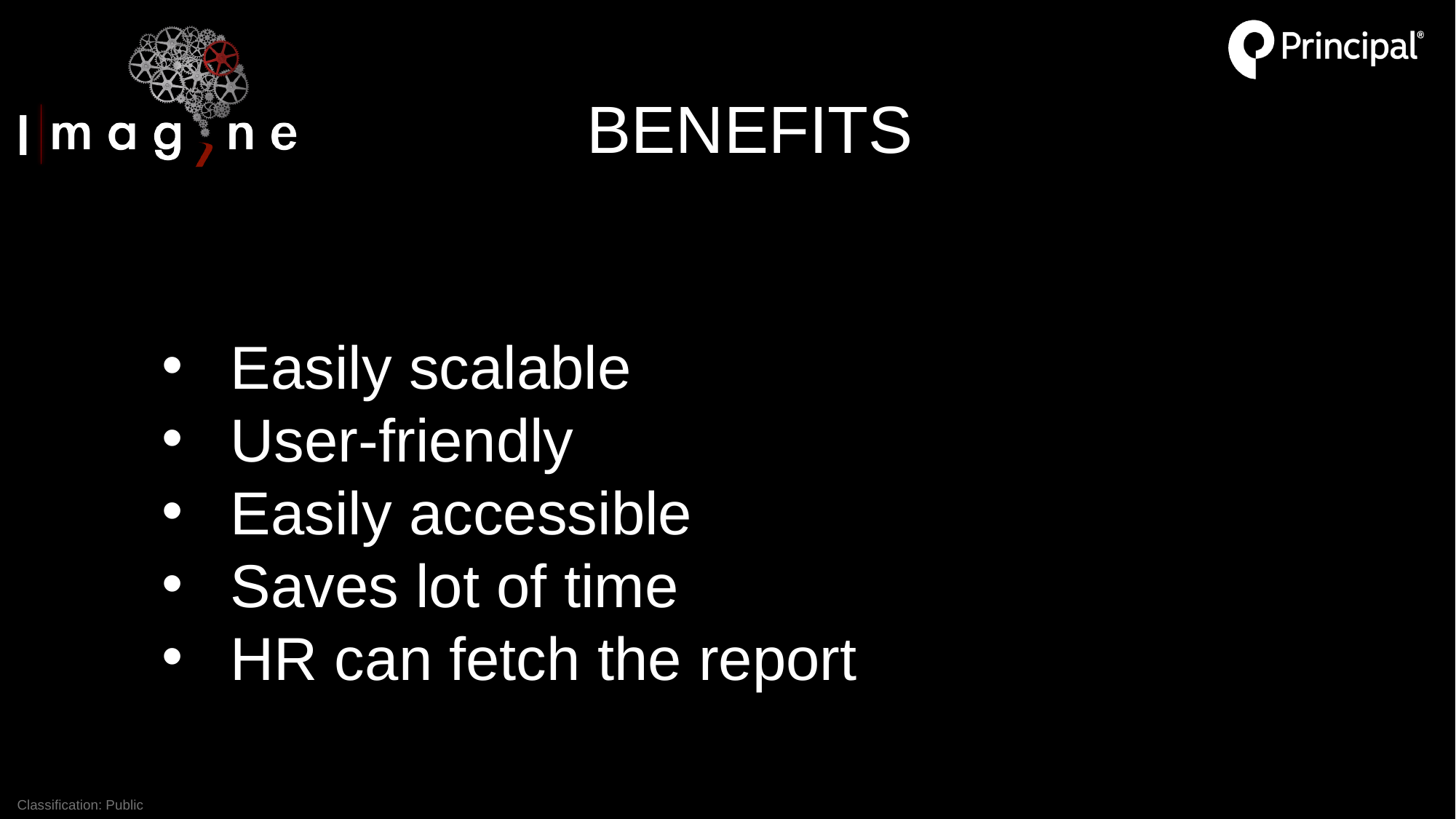

BENEFITS
Easily scalable
User-friendly
Easily accessible
Saves lot of time
HR can fetch the report